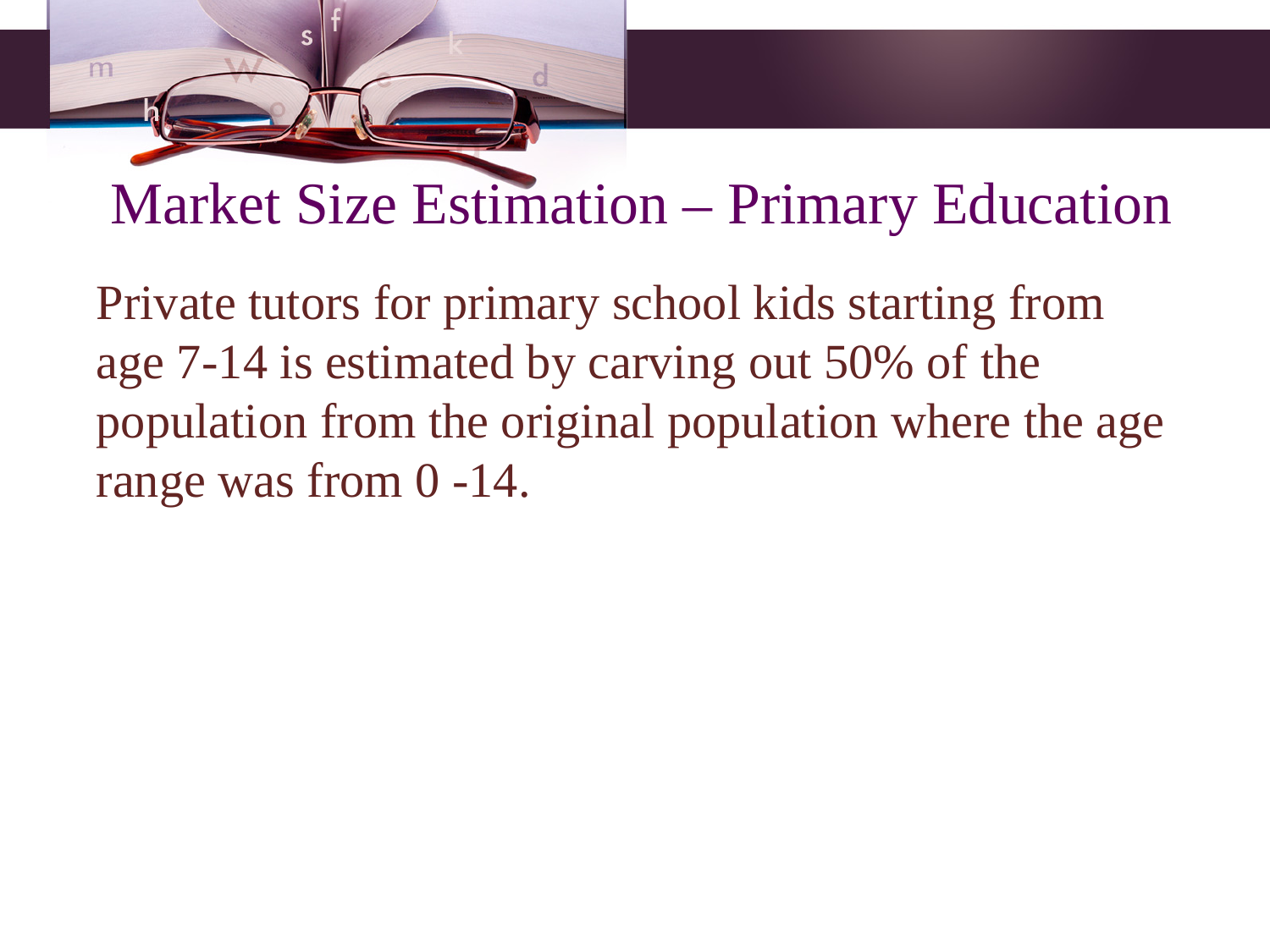

# Market Size Estimation – Primary Education
Private tutors for primary school kids starting from age 7-14 is estimated by carving out 50% of the population from the original population where the age range was from 0 -14.